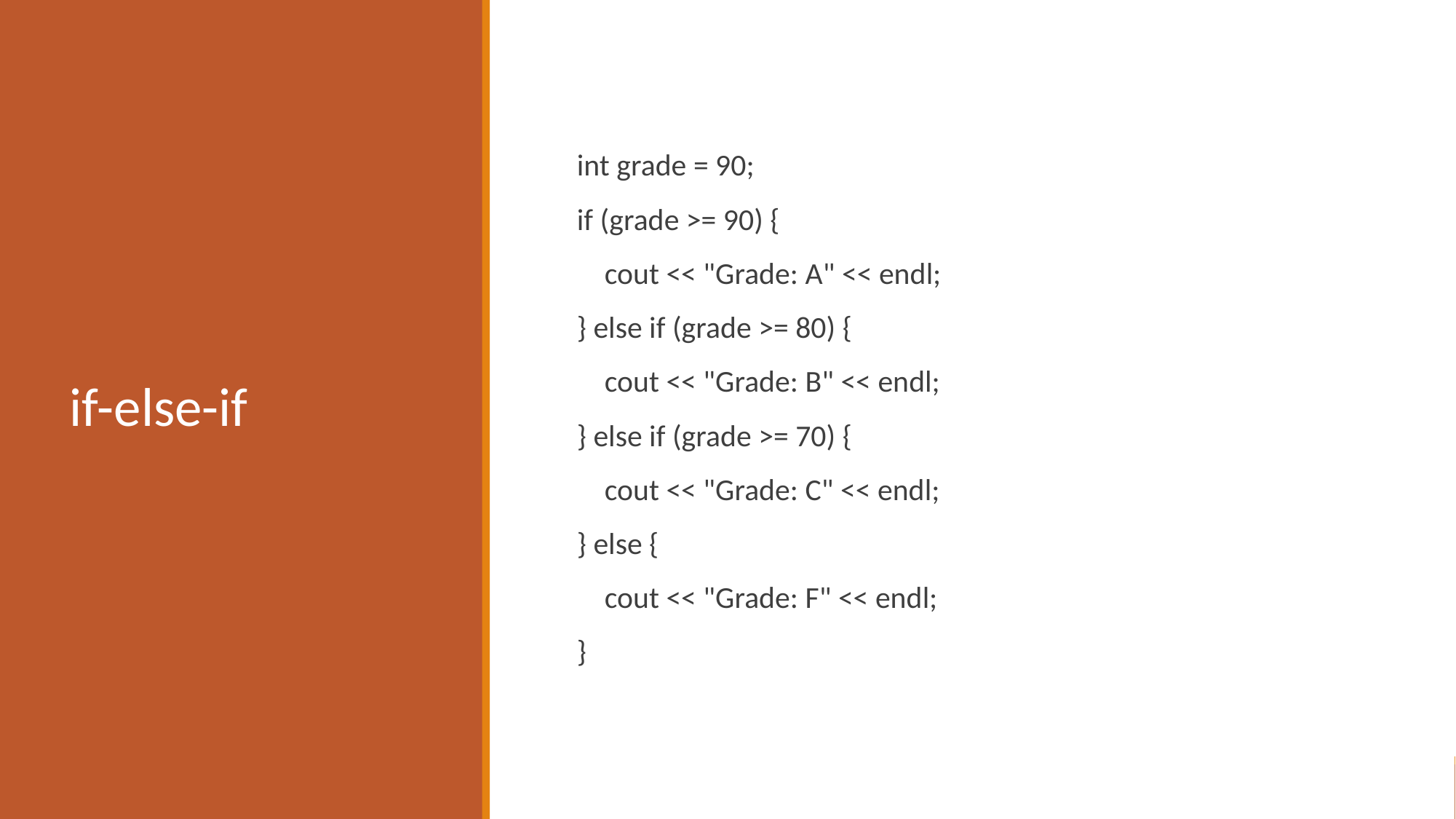

# if-else-if
int grade = 90;
if (grade >= 90) {
    cout << "Grade: A" << endl;
} else if (grade >= 80) {
    cout << "Grade: B" << endl;
} else if (grade >= 70) {
    cout << "Grade: C" << endl;
} else {
    cout << "Grade: F" << endl;
}
18